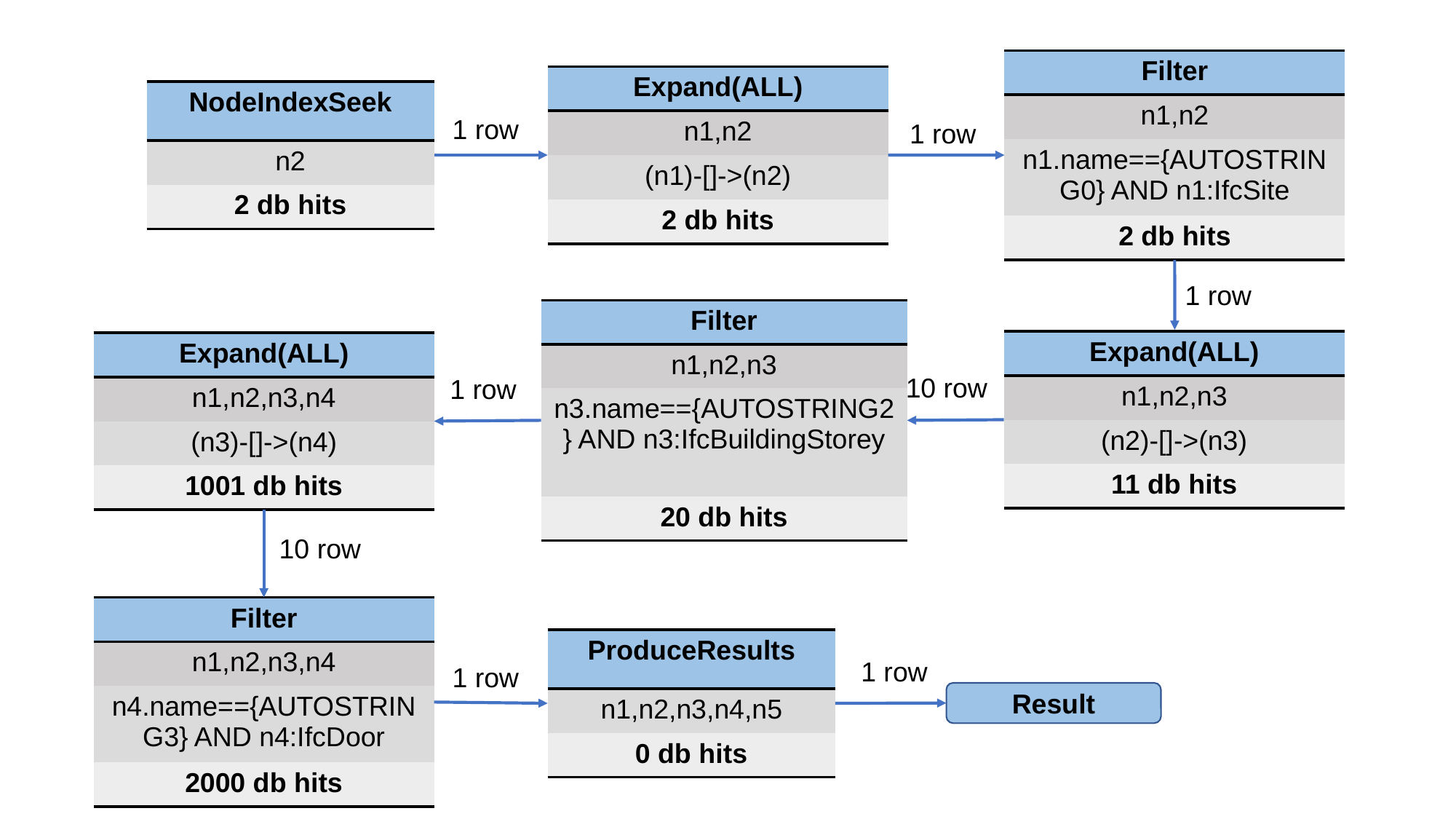

| Filter |
| --- |
| n1,n2 |
| n1.name=={AUTOSTRING0} AND n1:IfcSite |
| 2 db hits |
| Expand(ALL) |
| --- |
| n1,n2 |
| (n1)-[]->(n2) |
| 2 db hits |
| NodeIndexSeek |
| --- |
| n2 |
| 2 db hits |
1 row
1 row
1 row
| Filter |
| --- |
| n1,n2,n3 |
| n3.name=={AUTOSTRING2} AND n3:IfcBuildingStorey |
| 20 db hits |
| Expand(ALL) |
| --- |
| n1,n2,n3 |
| (n2)-[]->(n3) |
| 11 db hits |
| Expand(ALL) |
| --- |
| n1,n2,n3,n4 |
| (n3)-[]->(n4) |
| 1001 db hits |
10 row
1 row
10 row
| Filter |
| --- |
| n1,n2,n3,n4 |
| n4.name=={AUTOSTRING3} AND n4:IfcDoor |
| 2000 db hits |
| ProduceResults |
| --- |
| n1,n2,n3,n4,n5 |
| 0 db hits |
1 row
1 row
Result